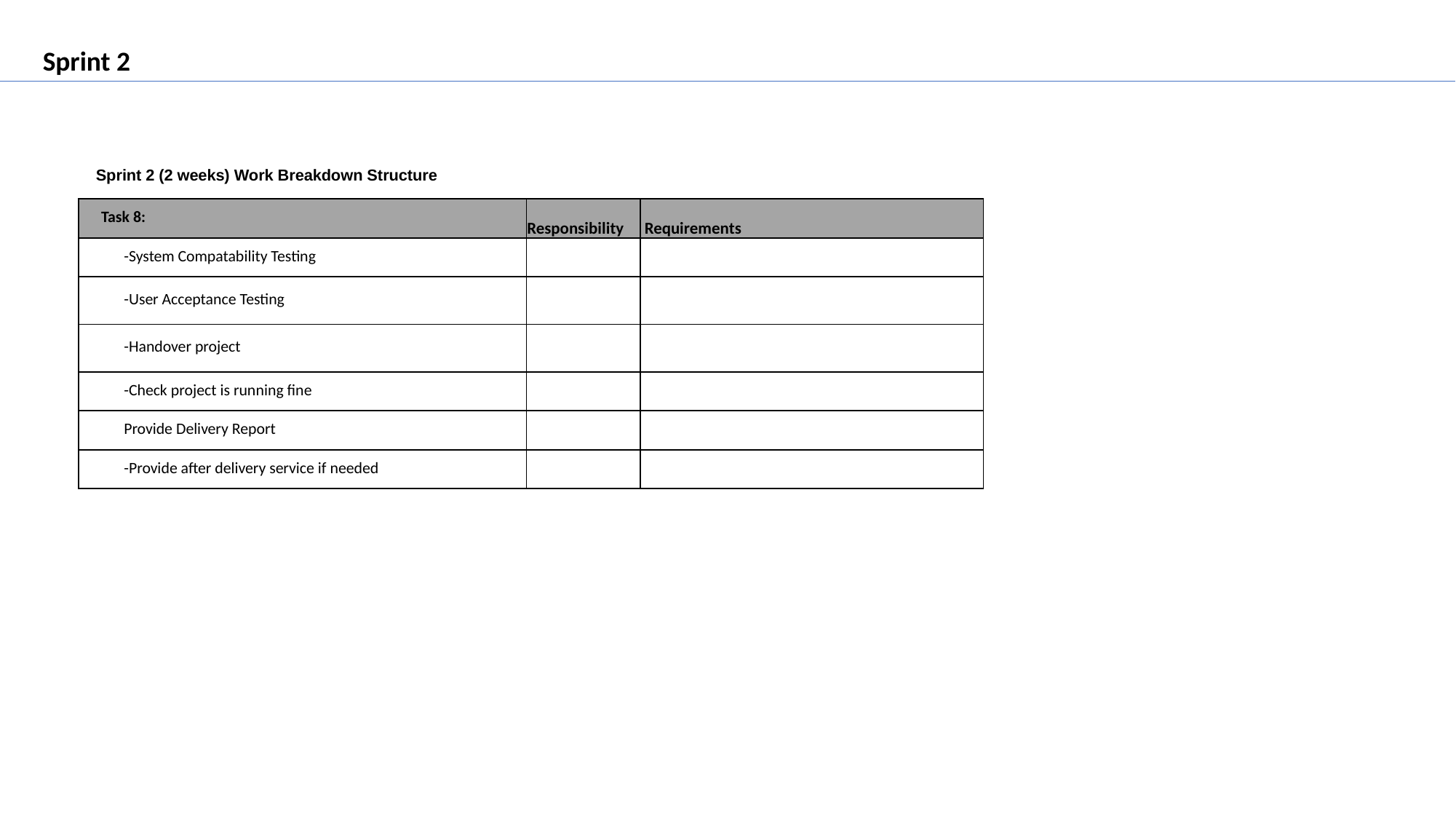

Sprint 2

Sprint 2 (2 weeks) Work Breakdown Structure

| Task 8: | Responsibility | Requirements |
| --- | --- | --- |
| System Compatability Testing |  |  |
| User Acceptance Testing |  |  |
| Handover project |  |  |
| Check project is running fine |  |  |
| Provide Delivery Report |  |  |
| Provide after delivery service if needed |  |  |